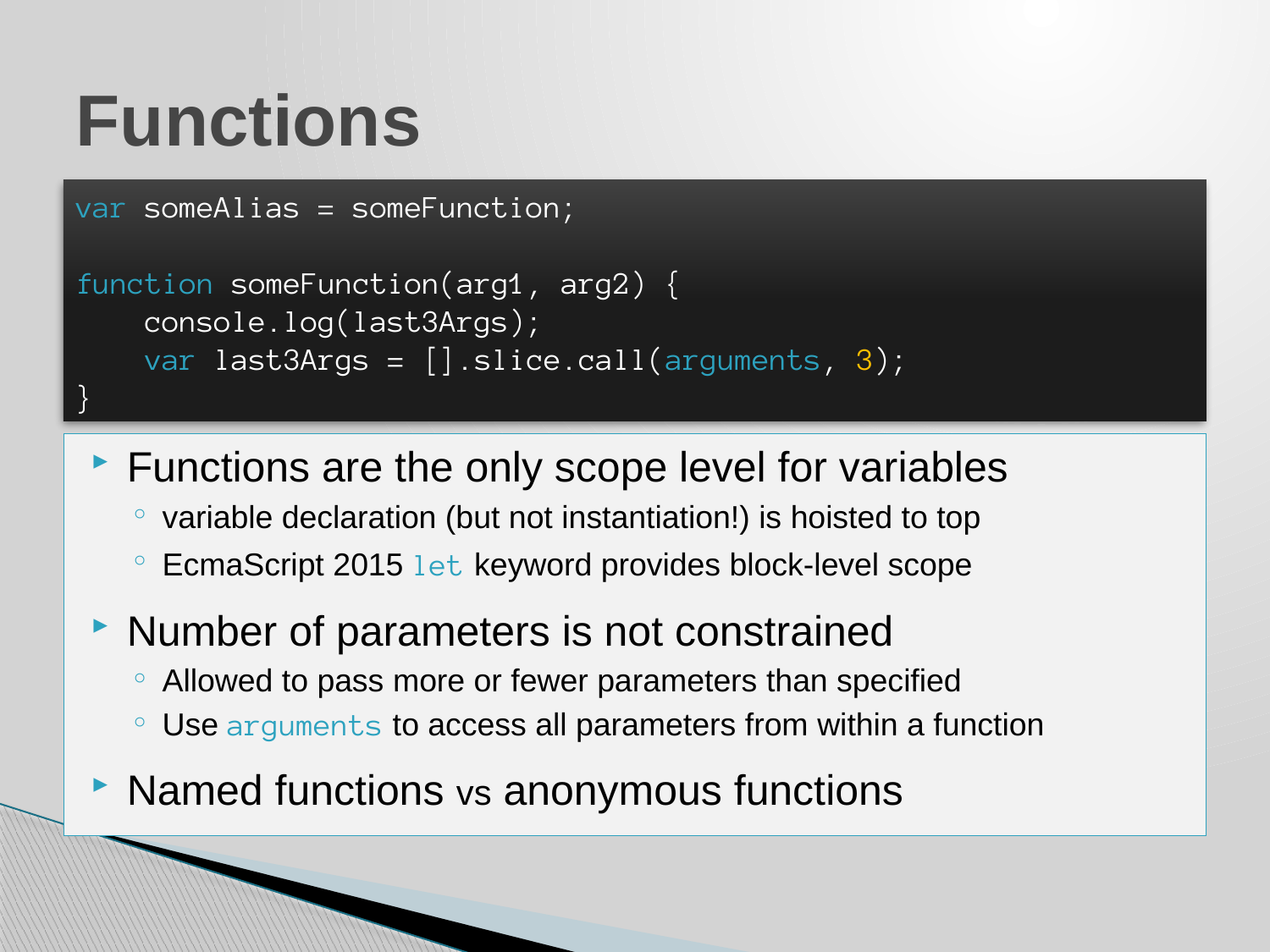

# Functions
var someAlias = someFunction;

function someFunction(arg1, arg2) {
    console.log(last3Args);
    var last3Args = [].slice.call(arguments, 3);
}
Functions are the only scope level for variables
variable declaration (but not instantiation!) is hoisted to top
EcmaScript 2015 let keyword provides block-level scope
Number of parameters is not constrained
Allowed to pass more or fewer parameters than specified
Use arguments to access all parameters from within a function
Named functions vs anonymous functions